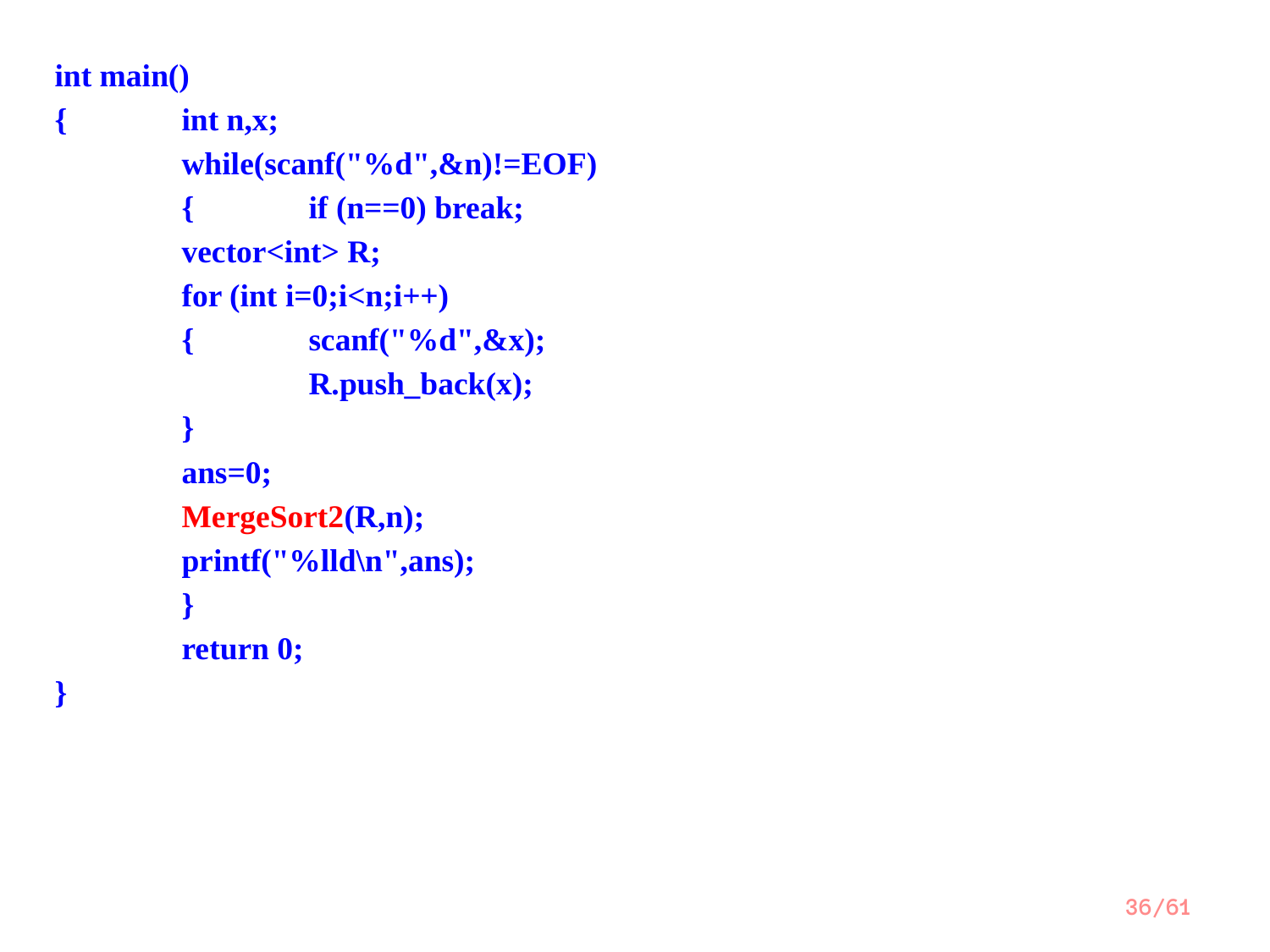

int main()
{   	int n,x;
    	while(scanf("%d",&n)!=EOF)
    	{   	if (n==0) break;
        	vector<int> R;
        	for (int i=0;i<n;i++)
        	{   	scanf("%d",&x);
            		R.push_back(x);
        	}
        	ans=0;
        	MergeSort2(R,n);
        	printf("%lld\n",ans);
    	}
    	return 0;
}
36/61